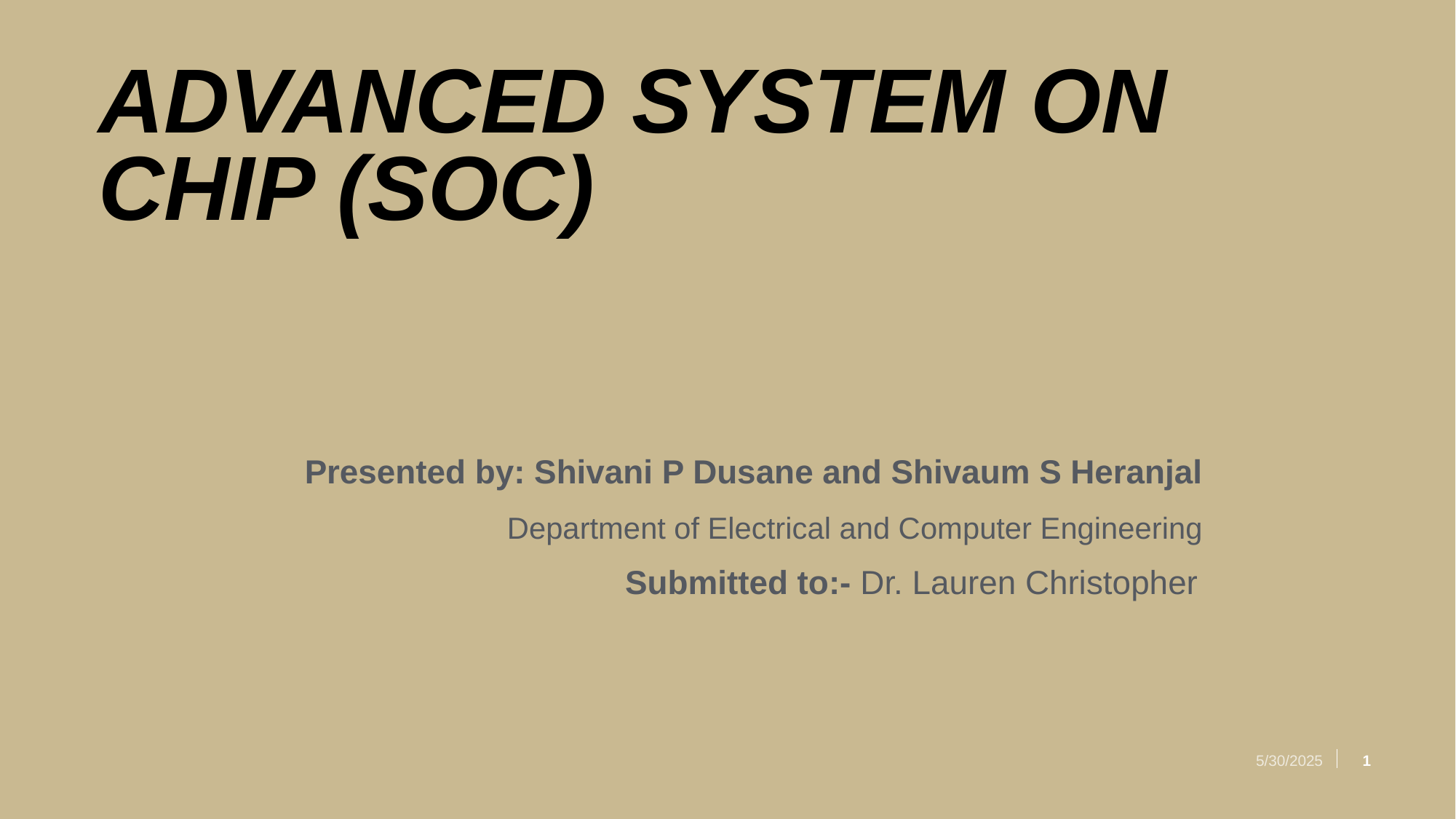

# Advanced system on Chip (Soc)
Presented by: Shivani P Dusane and Shivaum S Heranjal
			Department of Electrical and Computer Engineering
				          Submitted to:- Dr. Lauren Christopher
1
5/30/2025